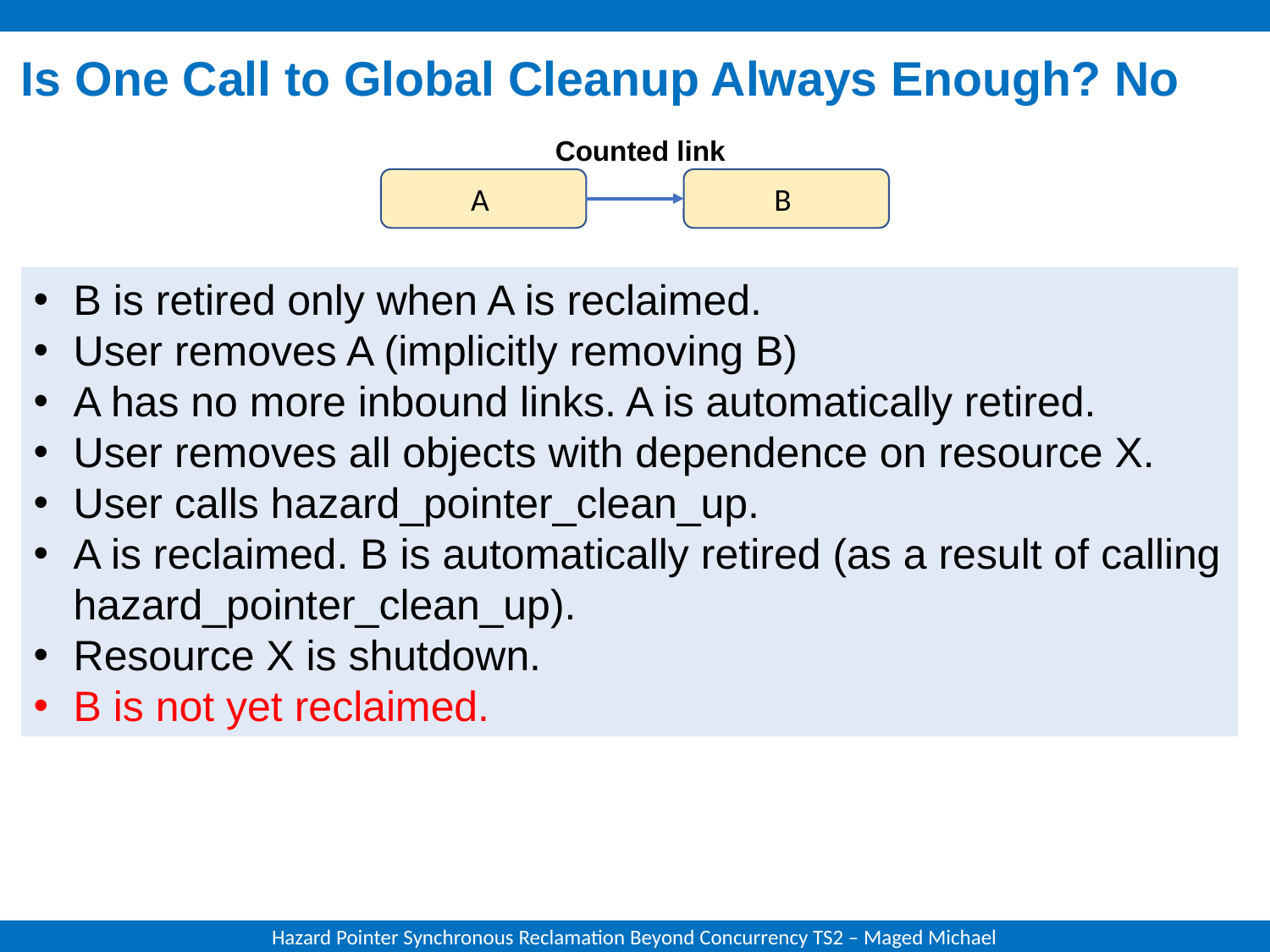

# Is One Call to Global Cleanup Always Enough? No
Counted link
A
B
B is retired only when A is reclaimed.
User removes A (implicitly removing B)
A has no more inbound links. A is automatically retired.
User removes all objects with dependence on resource X.
User calls hazard_pointer_clean_up.
A is reclaimed. B is automatically retired (as a result of calling hazard_pointer_clean_up).
Resource X is shutdown.
B is not yet reclaimed.
Hazard Pointer Synchronous Reclamation Beyond Concurrency TS2 – Maged Michael
12